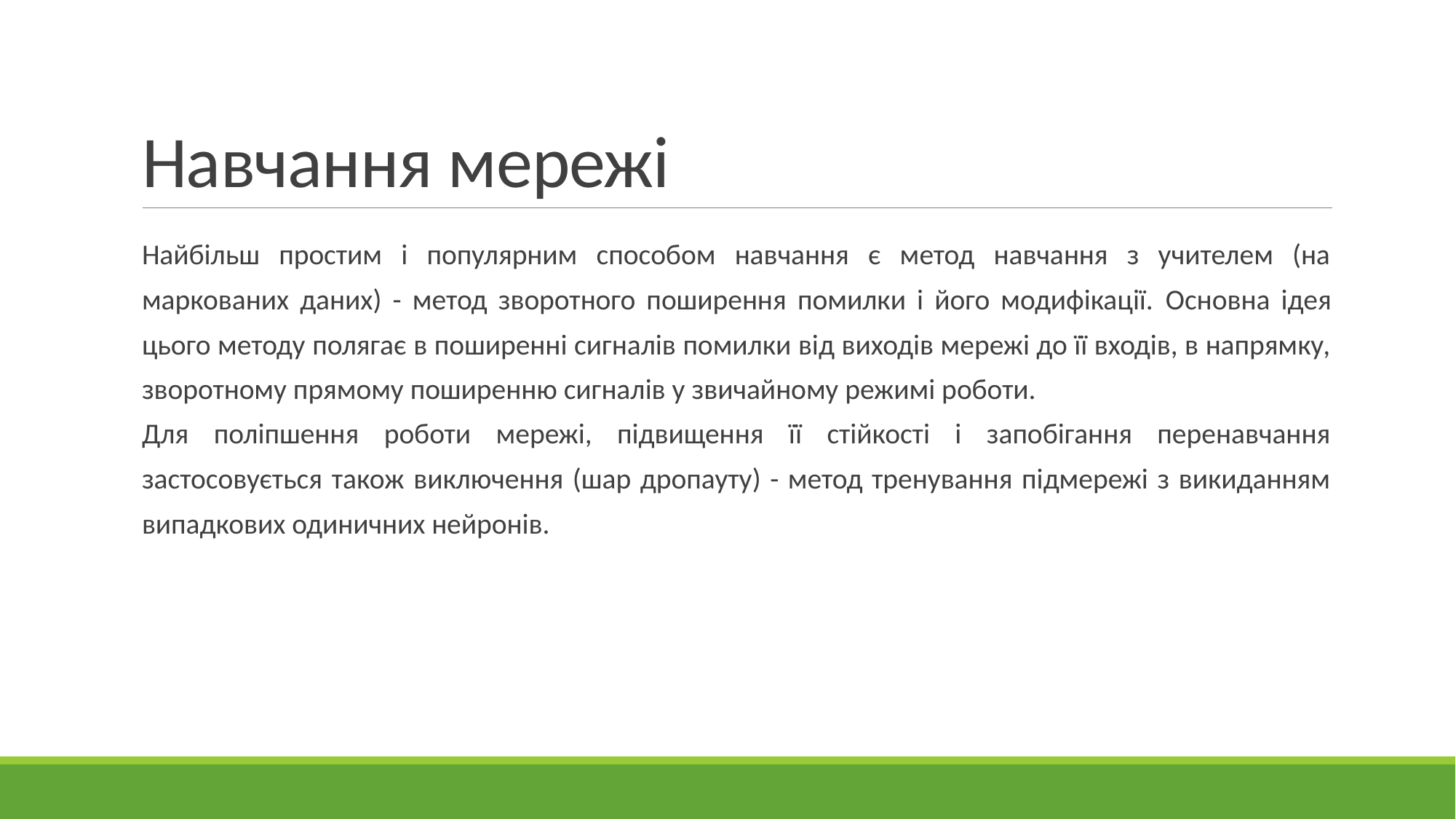

# Навчання мережі
Найбільш простим і популярним способом навчання є метод навчання з учителем (на маркованих даних) - метод зворотного поширення помилки і його модифікації. Основна ідея цього методу полягає в поширенні сигналів помилки від виходів мережі до її входів, в напрямку, зворотному прямому поширенню сигналів у звичайному режимі роботи.
Для поліпшення роботи мережі, підвищення її стійкості і запобігання перенавчання застосовується також виключення (шар дропауту) - метод тренування підмережі з викиданням випадкових одиничних нейронів.